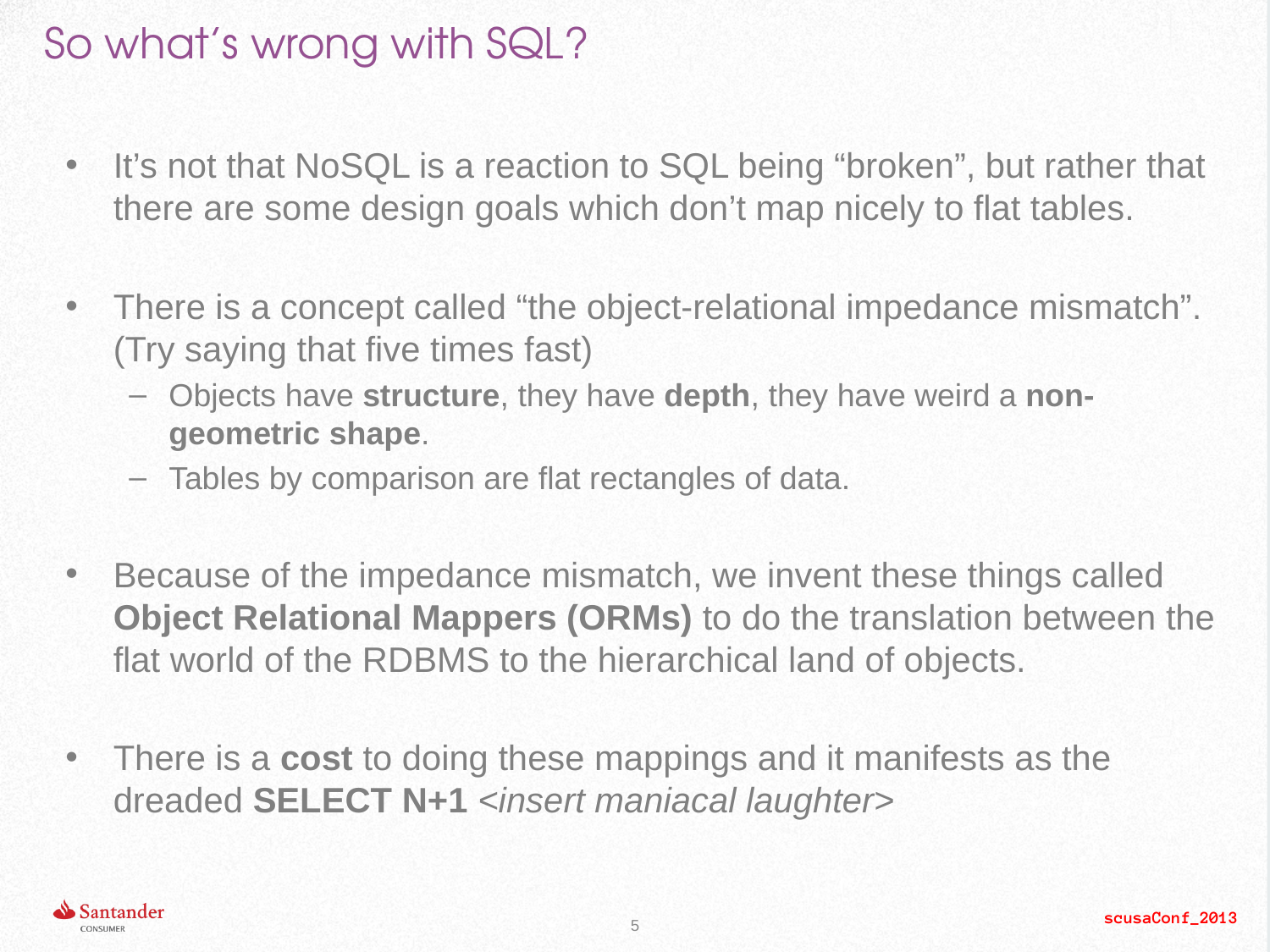

# So what’s wrong with SQL?

It’s not that NoSQL is a reaction to SQL being “broken”, but rather that there are some design goals which don’t map nicely to flat tables.

There is a concept called “the object-relational impedance mismatch”. (Try saying that five times fast)
Objects have structure, they have depth, they have weird a non-geometric shape.
Tables by comparison are flat rectangles of data.

Because of the impedance mismatch, we invent these things called Object Relational Mappers (ORMs) to do the translation between the flat world of the RDBMS to the hierarchical land of objects.

There is a cost to doing these mappings and it manifests as the dreaded SELECT N+1 <insert maniacal laughter>
5